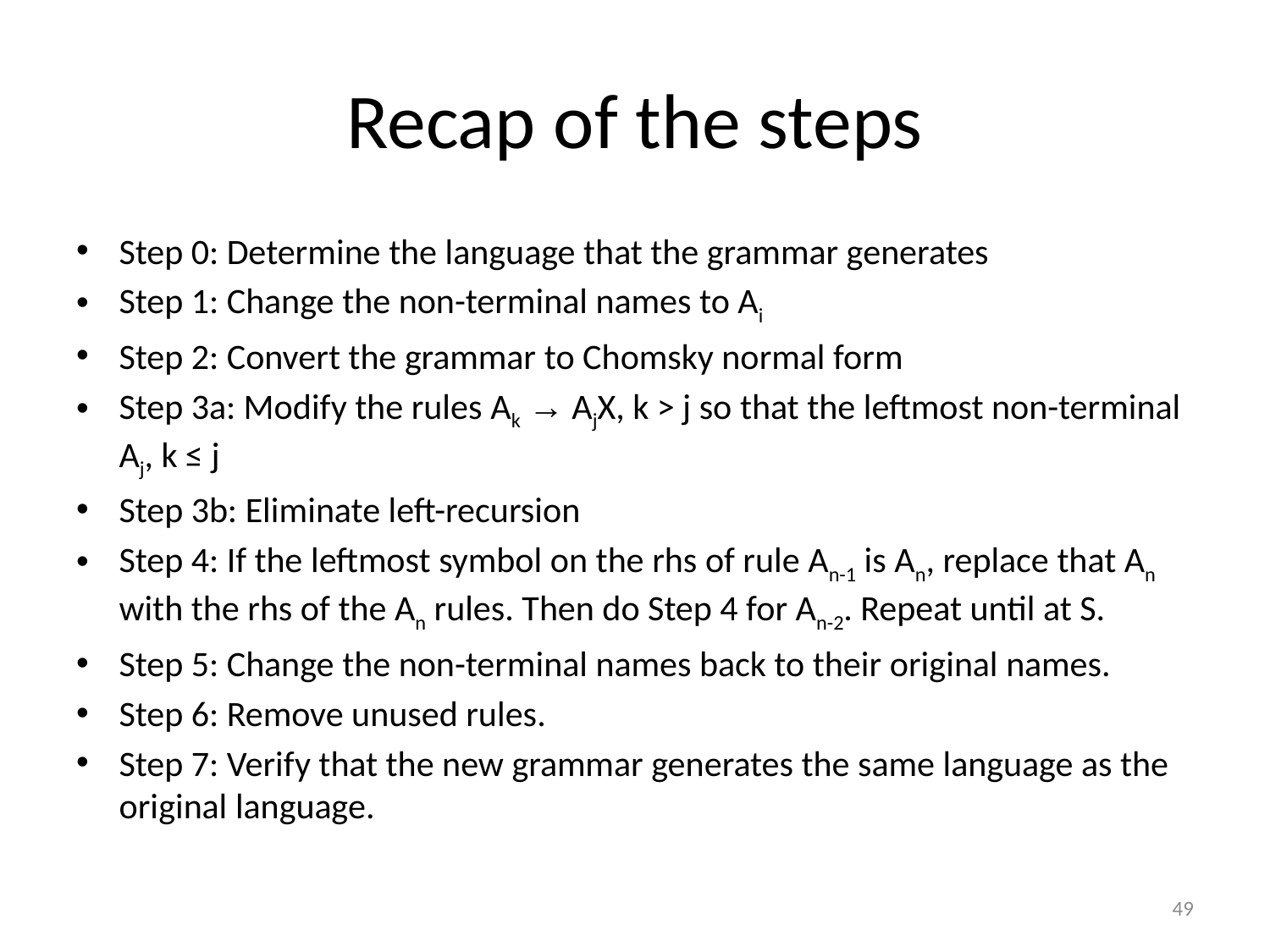

# Recap of the steps
Step 0: Determine the language that the grammar generates
Step 1: Change the non-terminal names to Ai
Step 2: Convert the grammar to Chomsky normal form
Step 3a: Modify the rules Ak → AjX, k > j so that the leftmost non-terminal Aj, k ≤ j
Step 3b: Eliminate left-recursion
Step 4: If the leftmost symbol on the rhs of rule An-1 is An, replace that An with the rhs of the An rules. Then do Step 4 for An-2. Repeat until at S.
Step 5: Change the non-terminal names back to their original names.
Step 6: Remove unused rules.
Step 7: Verify that the new grammar generates the same language as the original language.
49